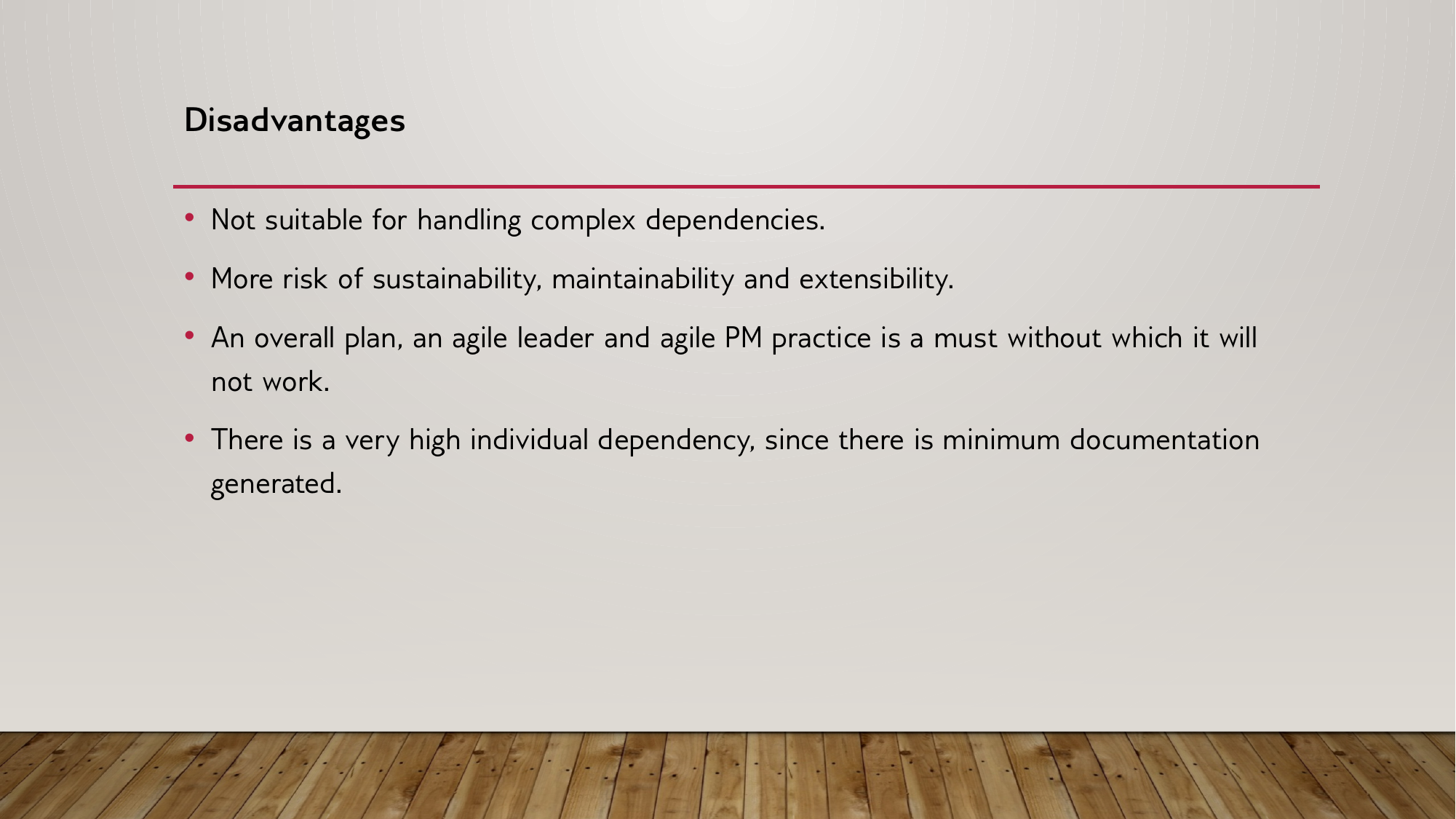

# Disadvantages
Not suitable for handling complex dependencies.
More risk of sustainability, maintainability and extensibility.
An overall plan, an agile leader and agile PM practice is a must without which it will not work.
There is a very high individual dependency, since there is minimum documentation generated.